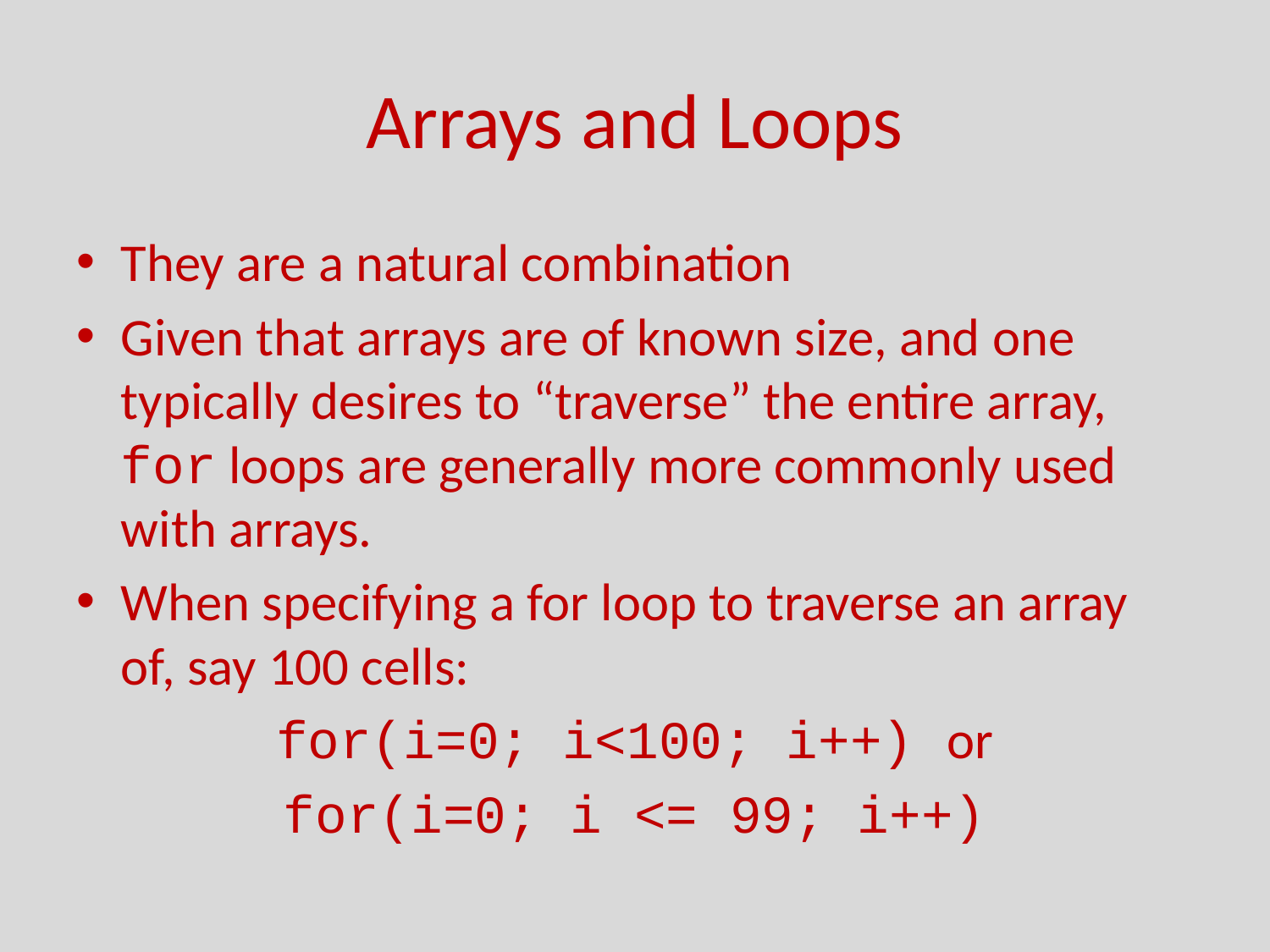

# Arrays and Loops
They are a natural combination
Given that arrays are of known size, and one typically desires to “traverse” the entire array, for loops are generally more commonly used with arrays.
When specifying a for loop to traverse an array of, say 100 cells:
for(i=0; i<100; i++) or
for(i=0; i <= 99; i++)